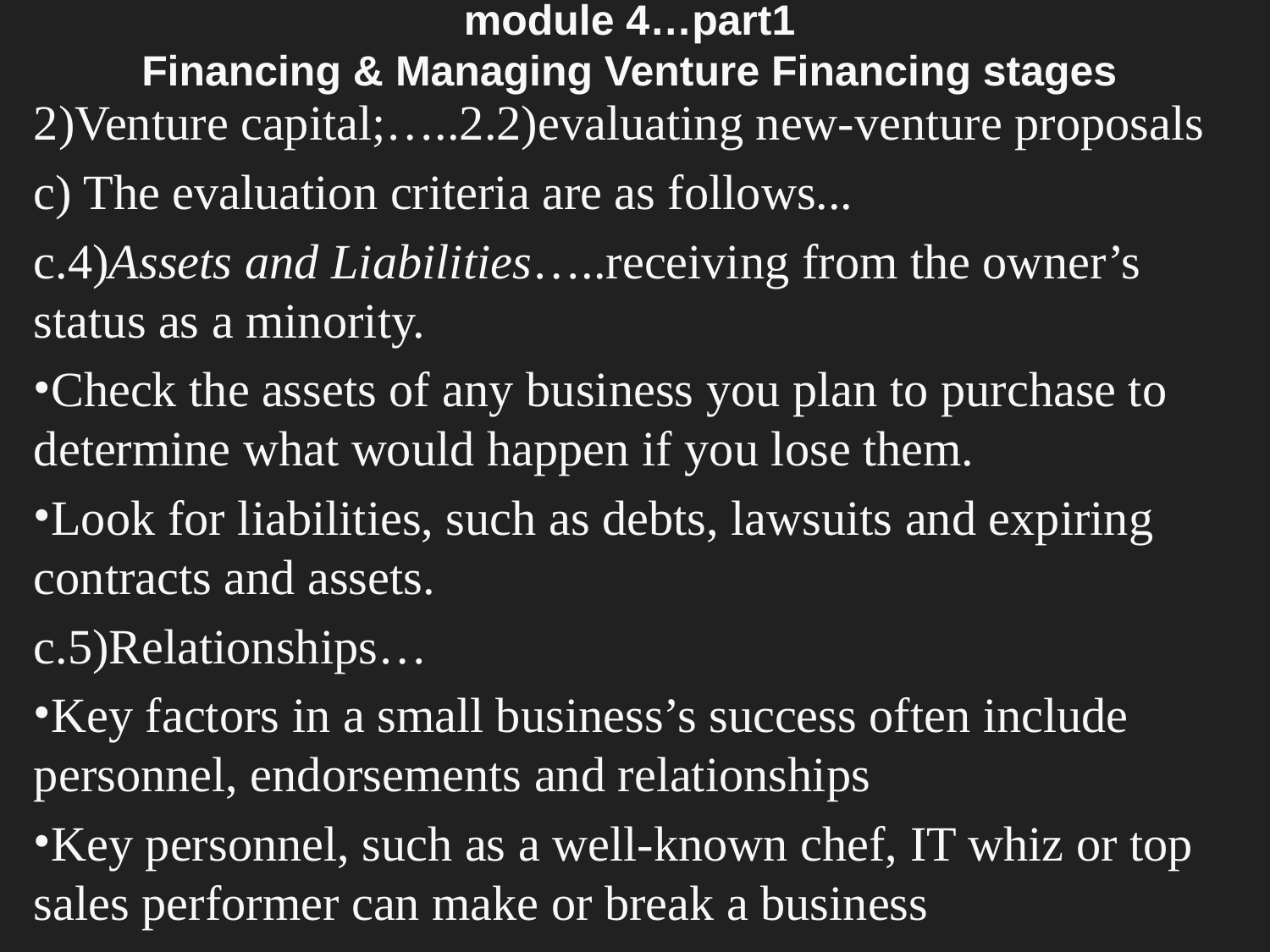

# module 4…part1 Financing & Managing Venture Financing stages
2)Venture capital;…..2.2)evaluating new-venture proposals
c) The evaluation criteria are as follows...
c.4)Assets and Liabilities…..receiving from the owner’s status as a minority.
Check the assets of any business you plan to purchase to determine what would happen if you lose them.
Look for liabilities, such as debts, lawsuits and expiring contracts and assets.
c.5)Relationships…
Key factors in a small business’s success often include personnel, endorsements and relationships
Key personnel, such as a well-known chef, IT whiz or top sales performer can make or break a business